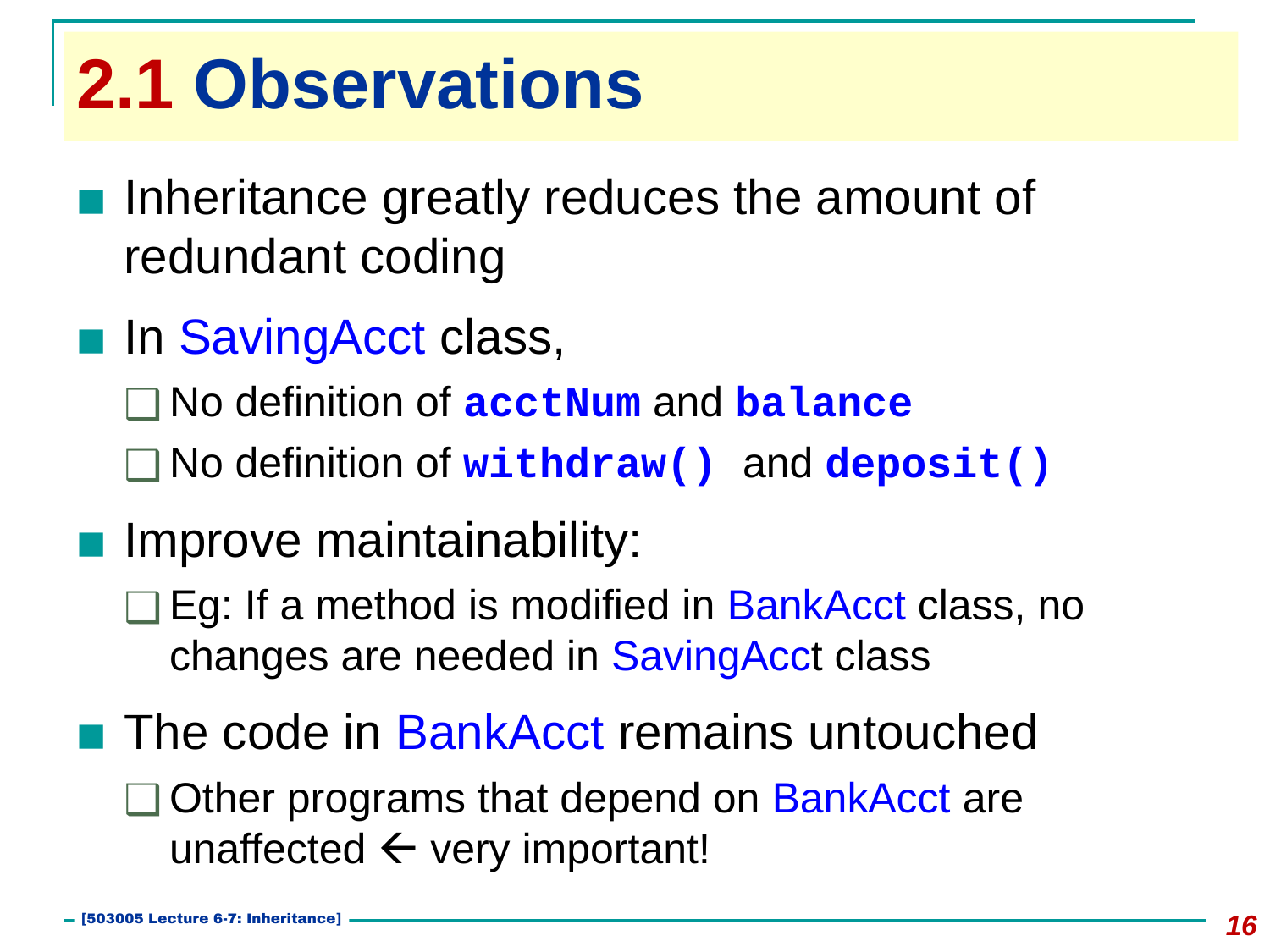

# 2.1 Observations
Inheritance greatly reduces the amount of redundant coding
In SavingAcct class,
No definition of acctNum and balance
No definition of withdraw() and deposit()
Improve maintainability:
Eg: If a method is modified in BankAcct class, no changes are needed in SavingAcct class
The code in BankAcct remains untouched
Other programs that depend on BankAcct are unaffected 🡨 very important!
16
[503005 Lecture 6-7: Inheritance]